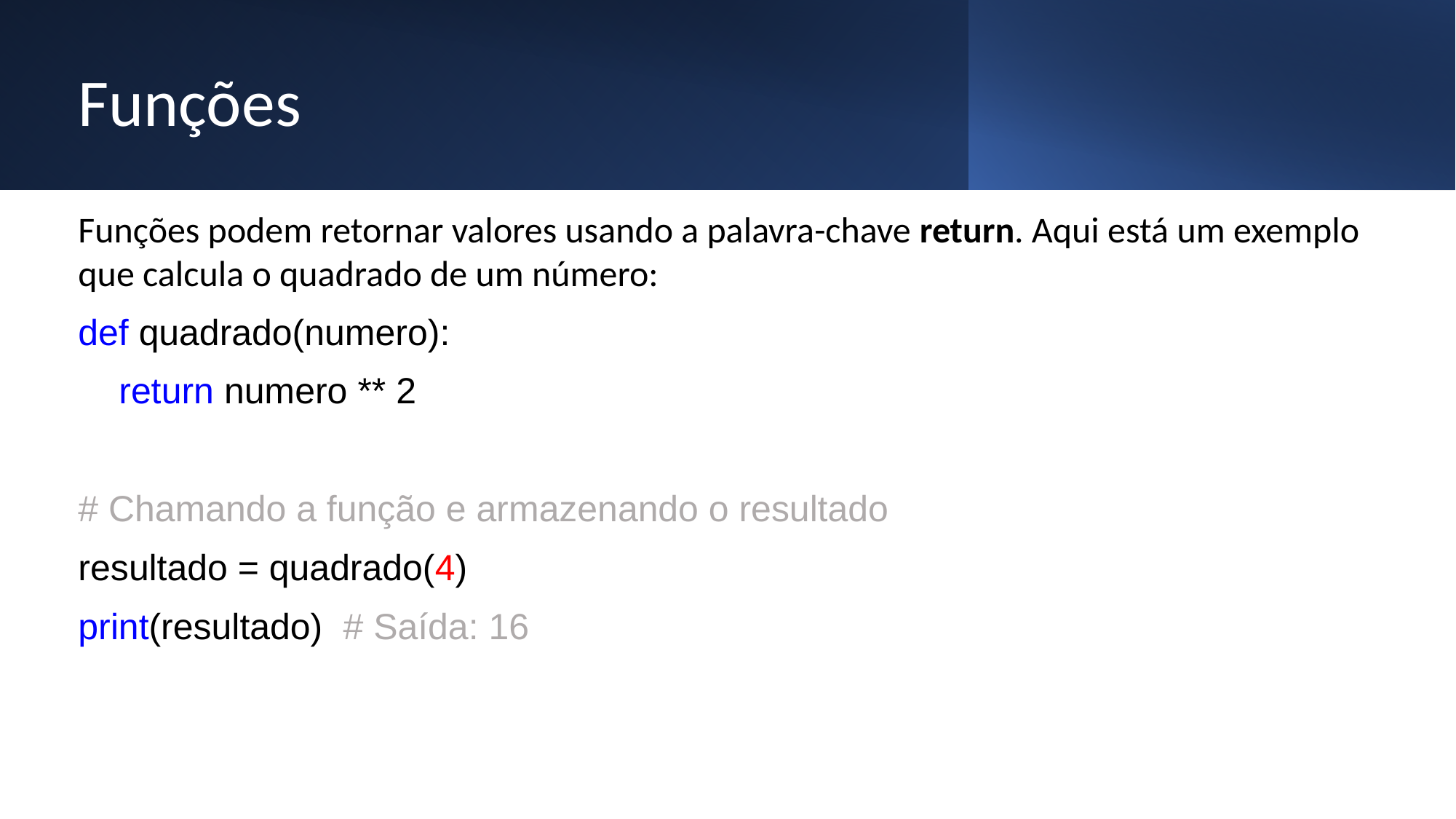

# Funções
Funções podem retornar valores usando a palavra-chave return. Aqui está um exemplo que calcula o quadrado de um número:
def quadrado(numero):
    return numero ** 2

# Chamando a função e armazenando o resultado
resultado = quadrado(4)
print(resultado)  # Saída: 16